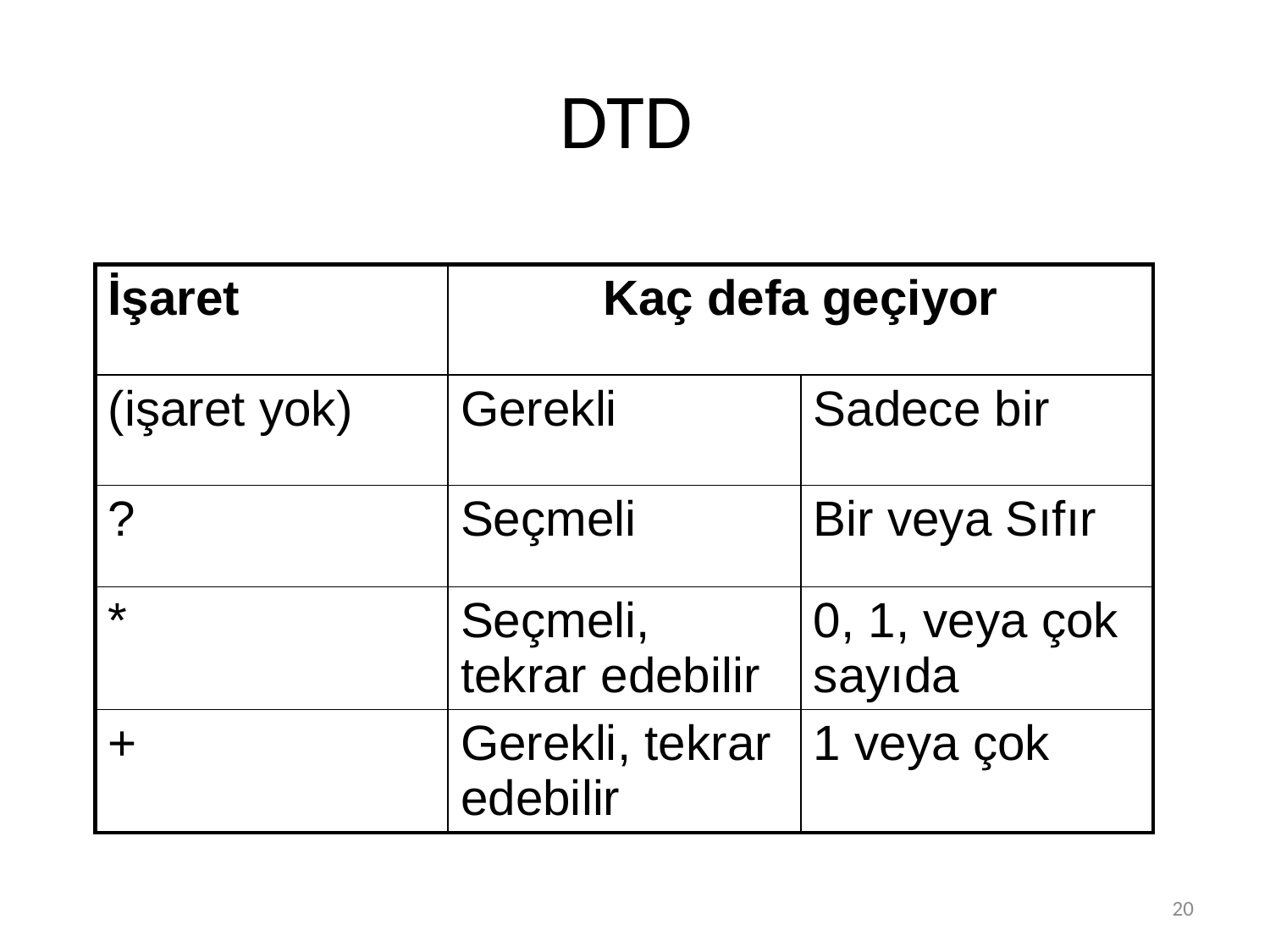

# DTD
| İşaret | Kaç defa geçiyor |  |
| --- | --- | --- |
| (işaret yok) | Gerekli | Sadece bir |
| ? | Seçmeli | Bir veya Sıfır |
| \* | Seçmeli, tekrar edebilir | 0, 1, veya çok sayıda |
| + | Gerekli, tekrar edebilir | 1 veya çok |
20